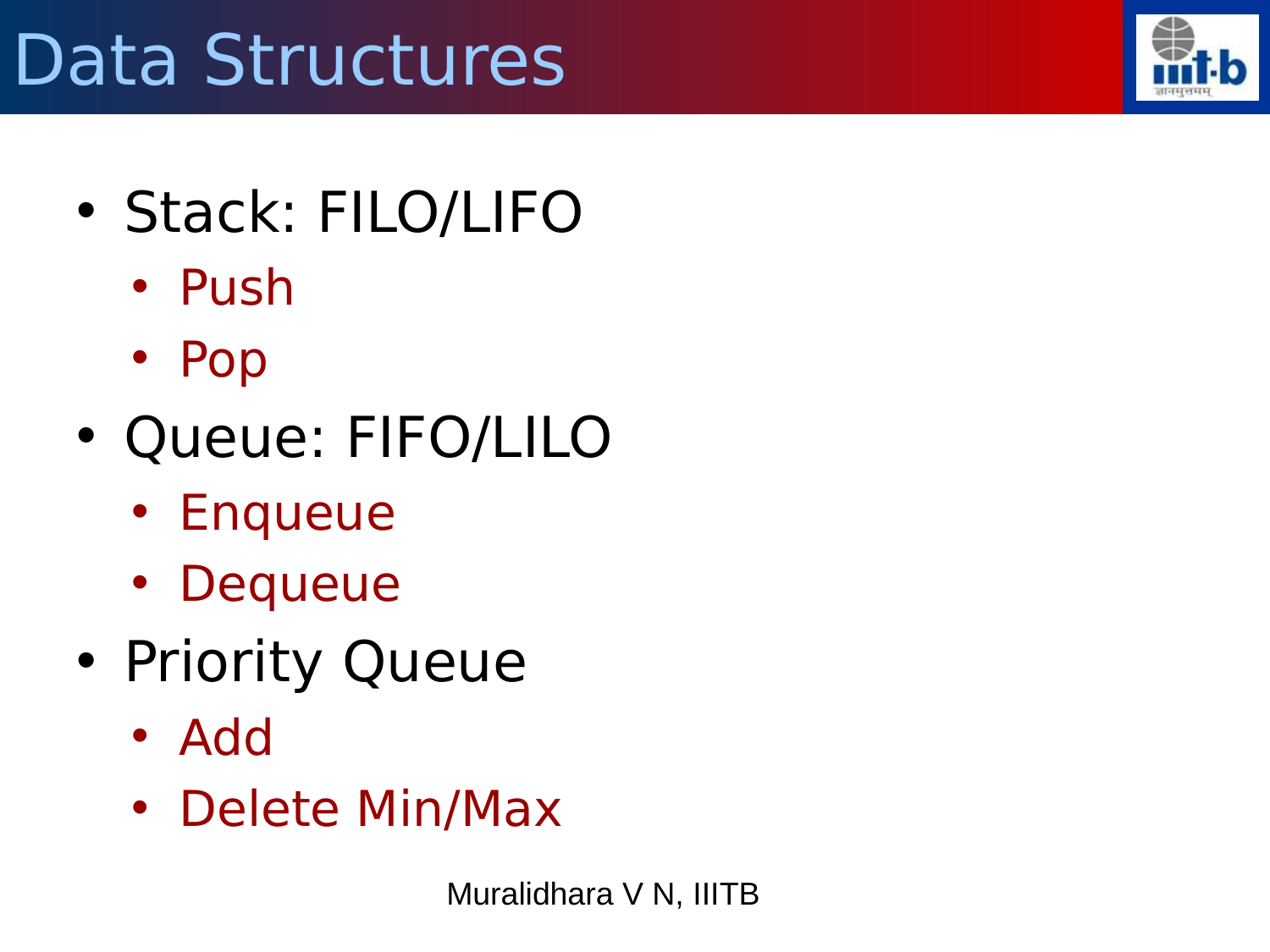

Data Structures
Stack: FILO/LIFO
Push
Pop
Queue: FIFO/LILO
Enqueue
Dequeue
Priority Queue
Add
Delete Min/Max

Muralidhara V N, IIITB